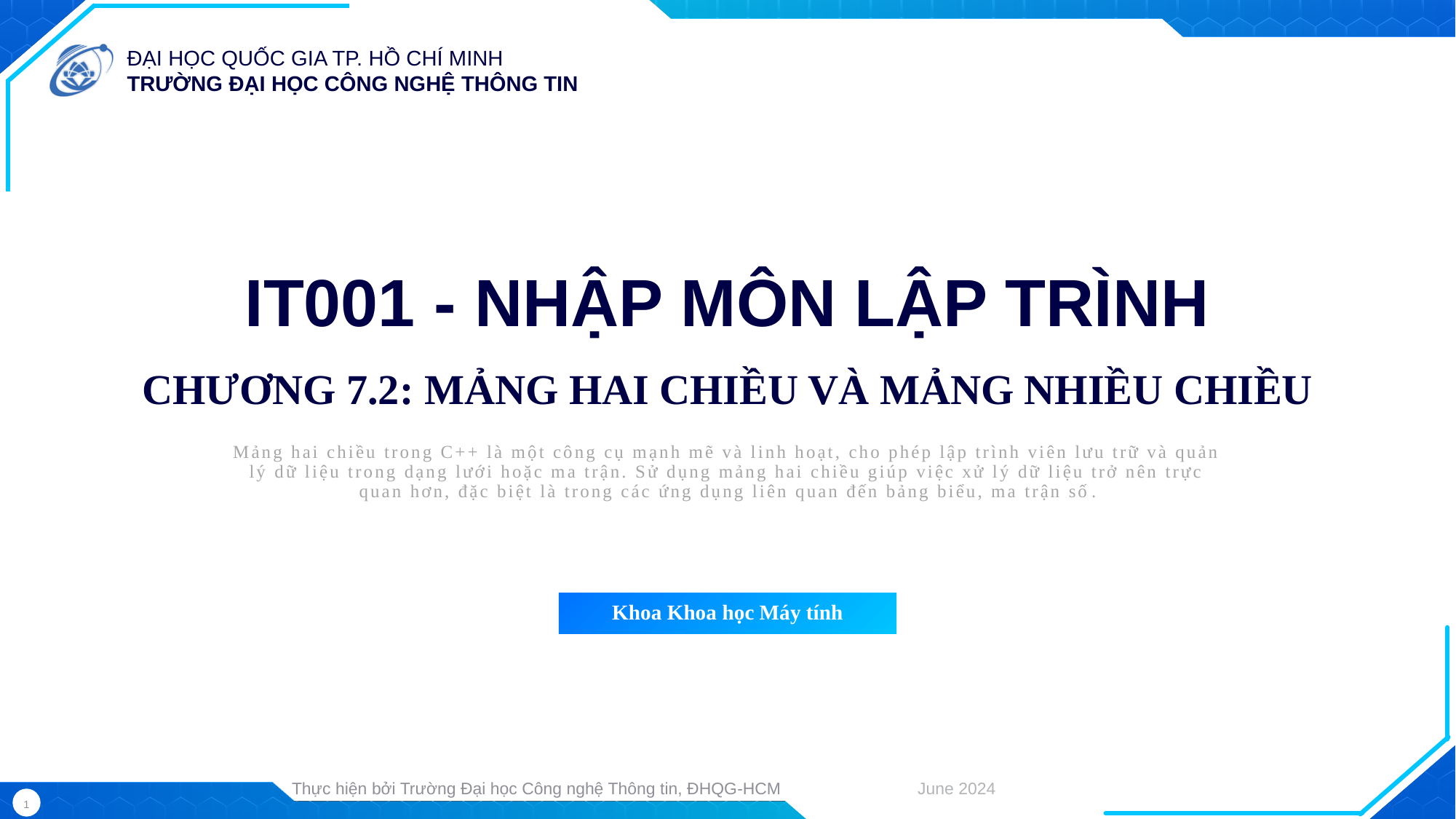

IT001 - NHẬP MÔN LẬP TRÌNH
CHƯƠNG 7.2: MẢNG HAI CHIỀU VÀ MẢNG NHIỀU CHIỀU
Mảng hai chiều trong C++ là một công cụ mạnh mẽ và linh hoạt, cho phép lập trình viên lưu trữ và quản lý dữ liệu trong dạng lưới hoặc ma trận. Sử dụng mảng hai chiều giúp việc xử lý dữ liệu trở nên trực quan hơn, đặc biệt là trong các ứng dụng liên quan đến bảng biểu, ma trận số.
Khoa Khoa học Máy tính
June 2024
Thực hiện bởi Trường Đại học Công nghệ Thông tin, ĐHQG-HCM
1